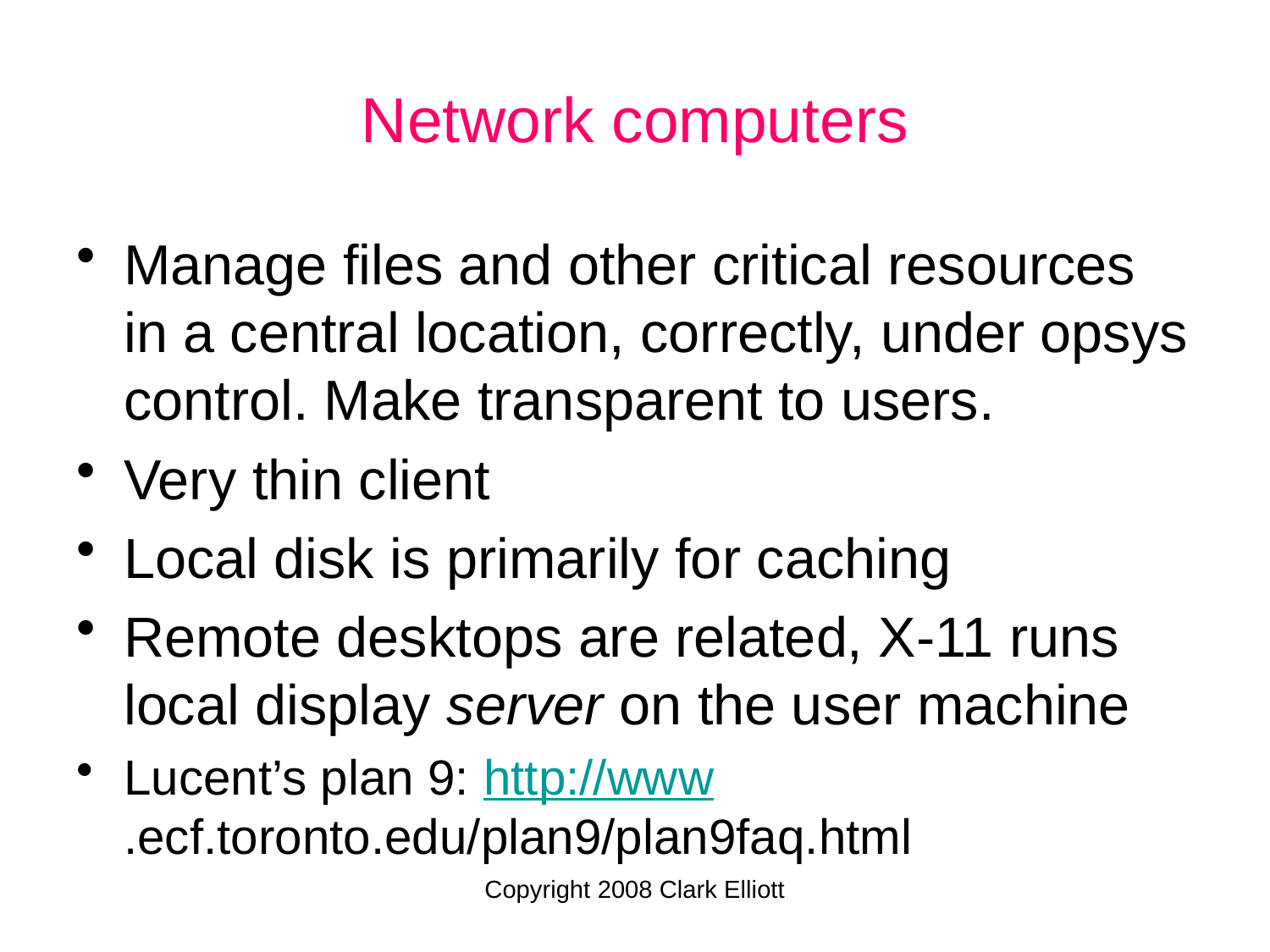

# Network computers
Manage files and other critical resources in a central location, correctly, under opsys control. Make transparent to users.
Very thin client
Local disk is primarily for caching
Remote desktops are related, X-11 runs local display server on the user machine
Lucent’s plan 9: http://www.ecf.toronto.edu/plan9/plan9faq.html
Copyright 2008 Clark Elliott